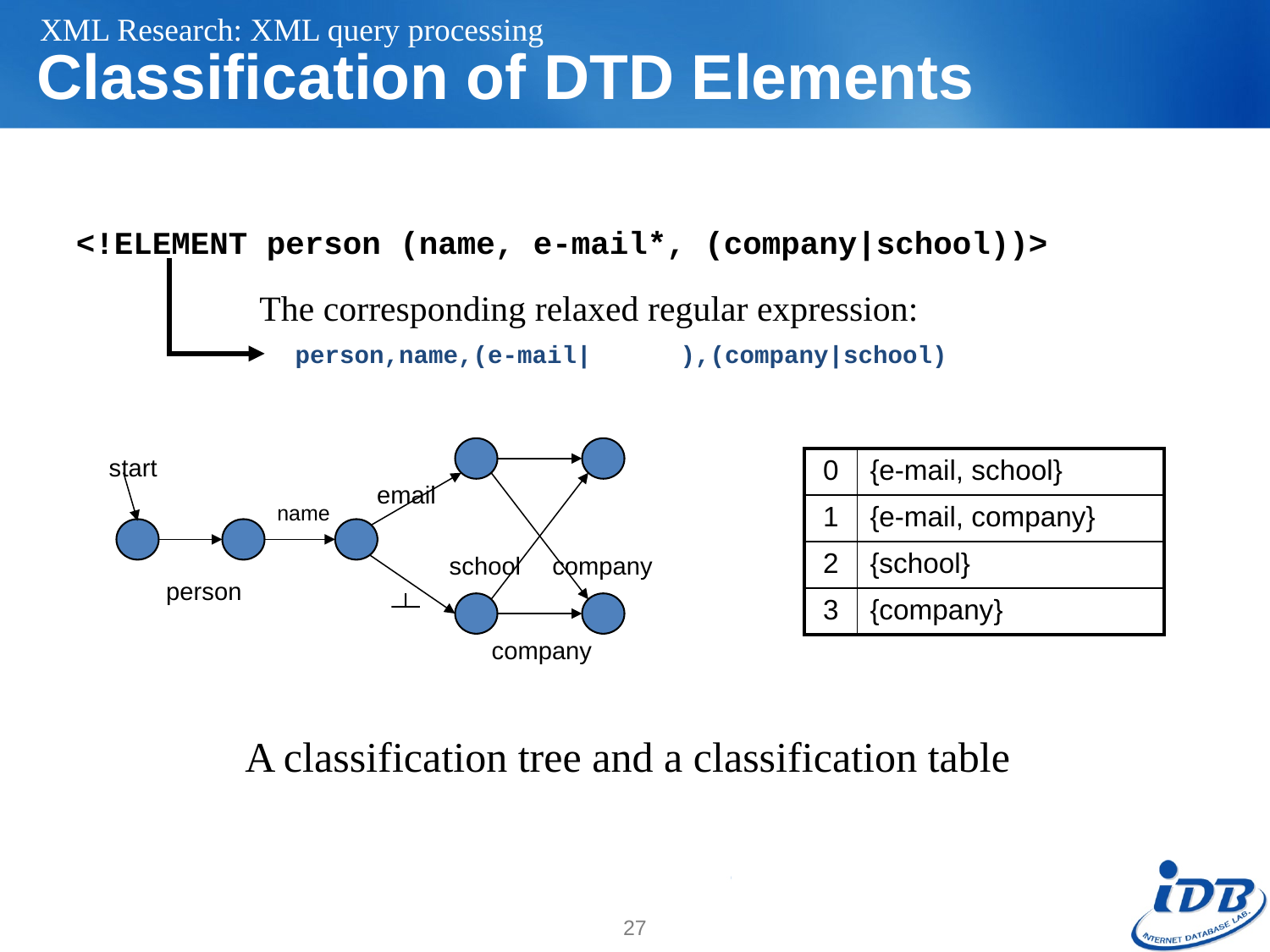

XML Research: XML query processing
# Classification of DTD Elements
<!ELEMENT person (name, e-mail*, (company|school))>

The corresponding relaxed regular expression:
    person,name,(e-mail|      ),(company|school)

start
| 0 | {e-mail, school} |
| --- | --- |
| 1 | {e-mail, company} |
| 2 | {school} |
| 3 | {company} |

email
name

school
company
person

company
A classification tree and a classification table
27